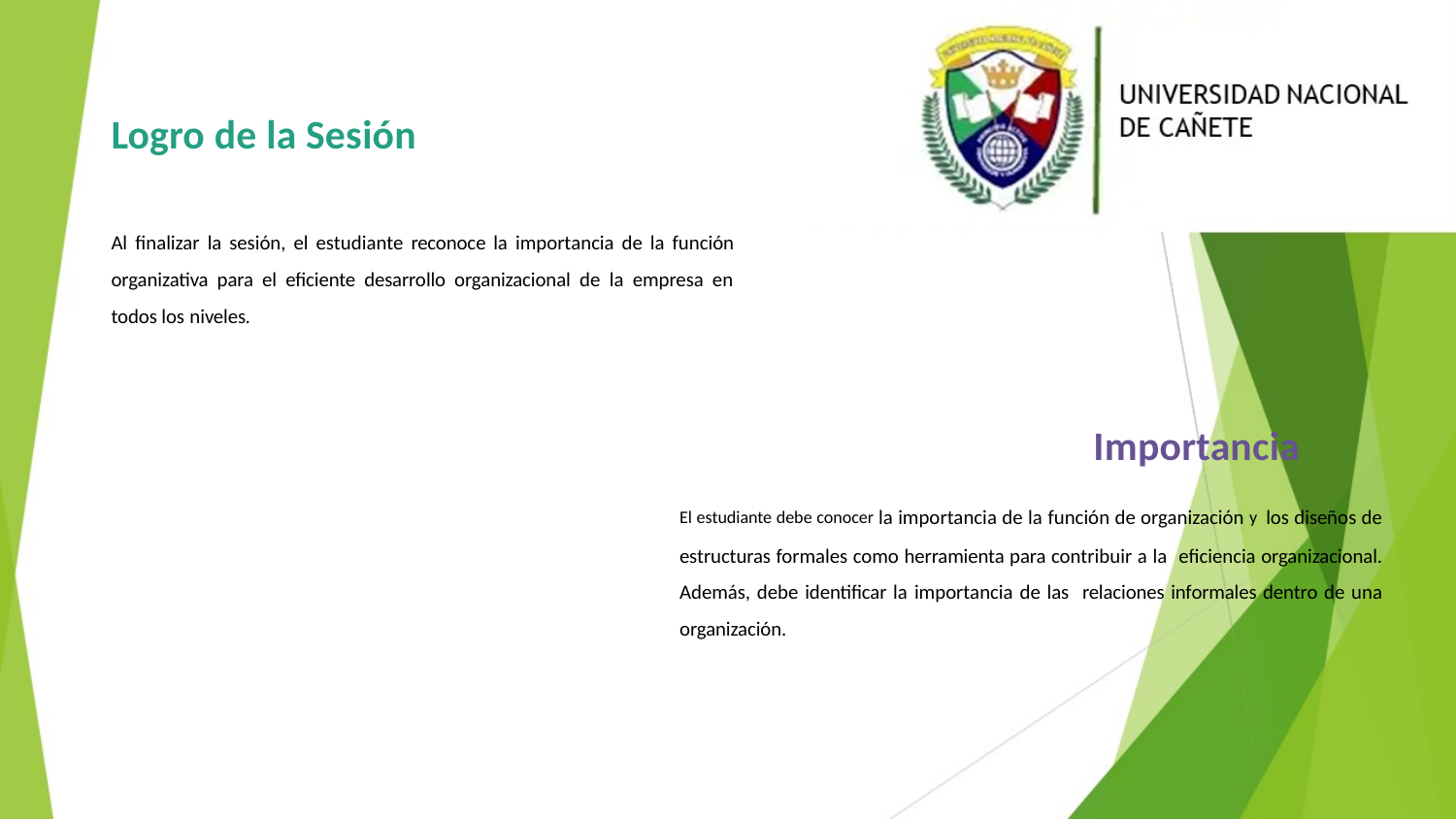

# Logro de la Sesión
Al finalizar la sesión, el estudiante reconoce la importancia de la función  organizativa para el eficiente desarrollo organizacional de la empresa en  todos los niveles.
Importancia
El estudiante debe conocer la importancia de la función de organización y  los diseños de estructuras formales como herramienta para contribuir a la  eficiencia organizacional. Además, debe identificar la importancia de las  relaciones informales dentro de una organización.